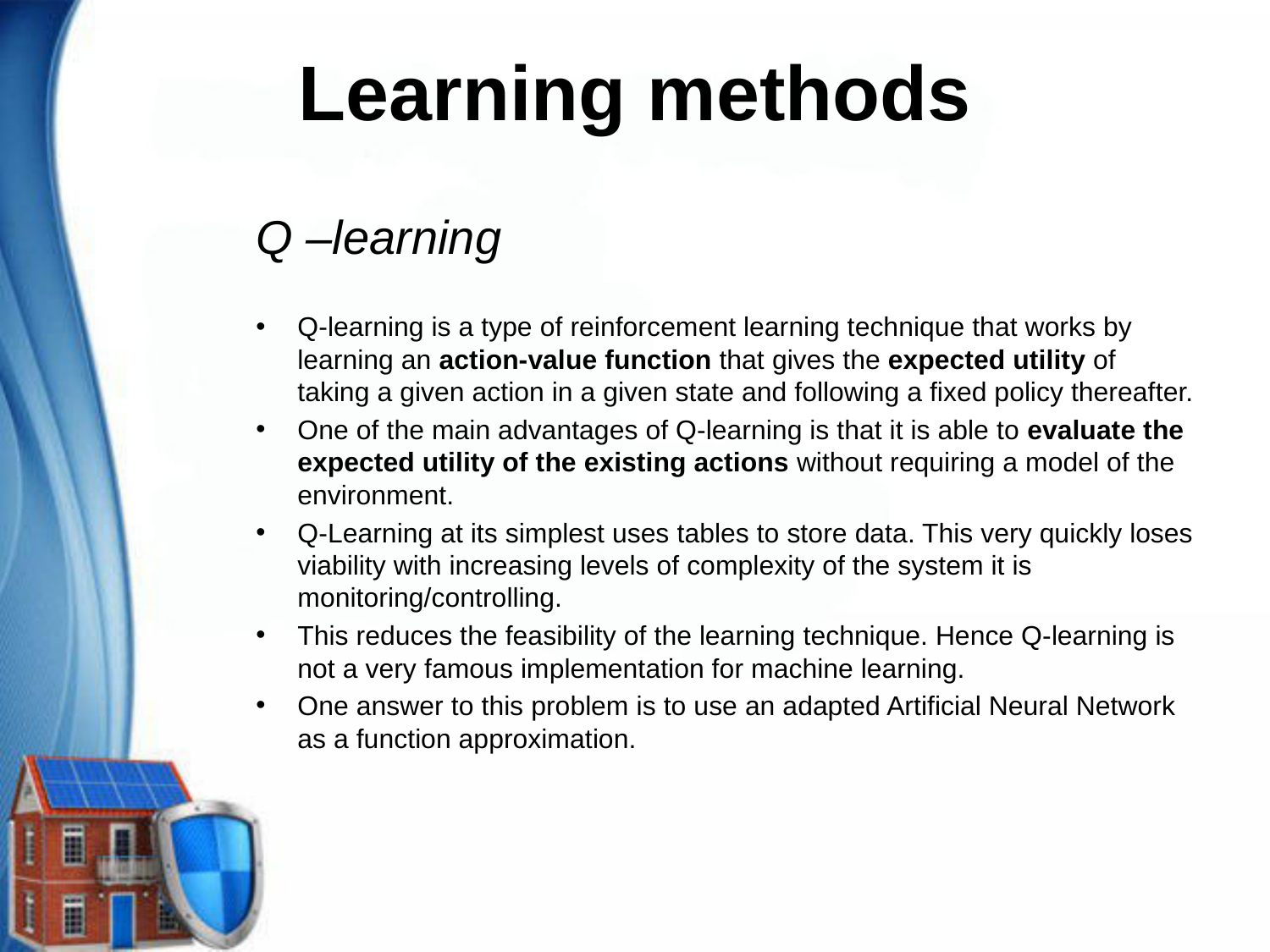

# Learning methods

Q –learning
Q-learning is a type of reinforcement learning technique that works by learning an action-value function that gives the expected utility of taking a given action in a given state and following a fixed policy thereafter.
One of the main advantages of Q-learning is that it is able to evaluate the expected utility of the existing actions without requiring a model of the environment.
Q-Learning at its simplest uses tables to store data. This very quickly loses viability with increasing levels of complexity of the system it is monitoring/controlling.
This reduces the feasibility of the learning technique. Hence Q-learning is not a very famous implementation for machine learning.
One answer to this problem is to use an adapted Artificial Neural Network as a function approximation.